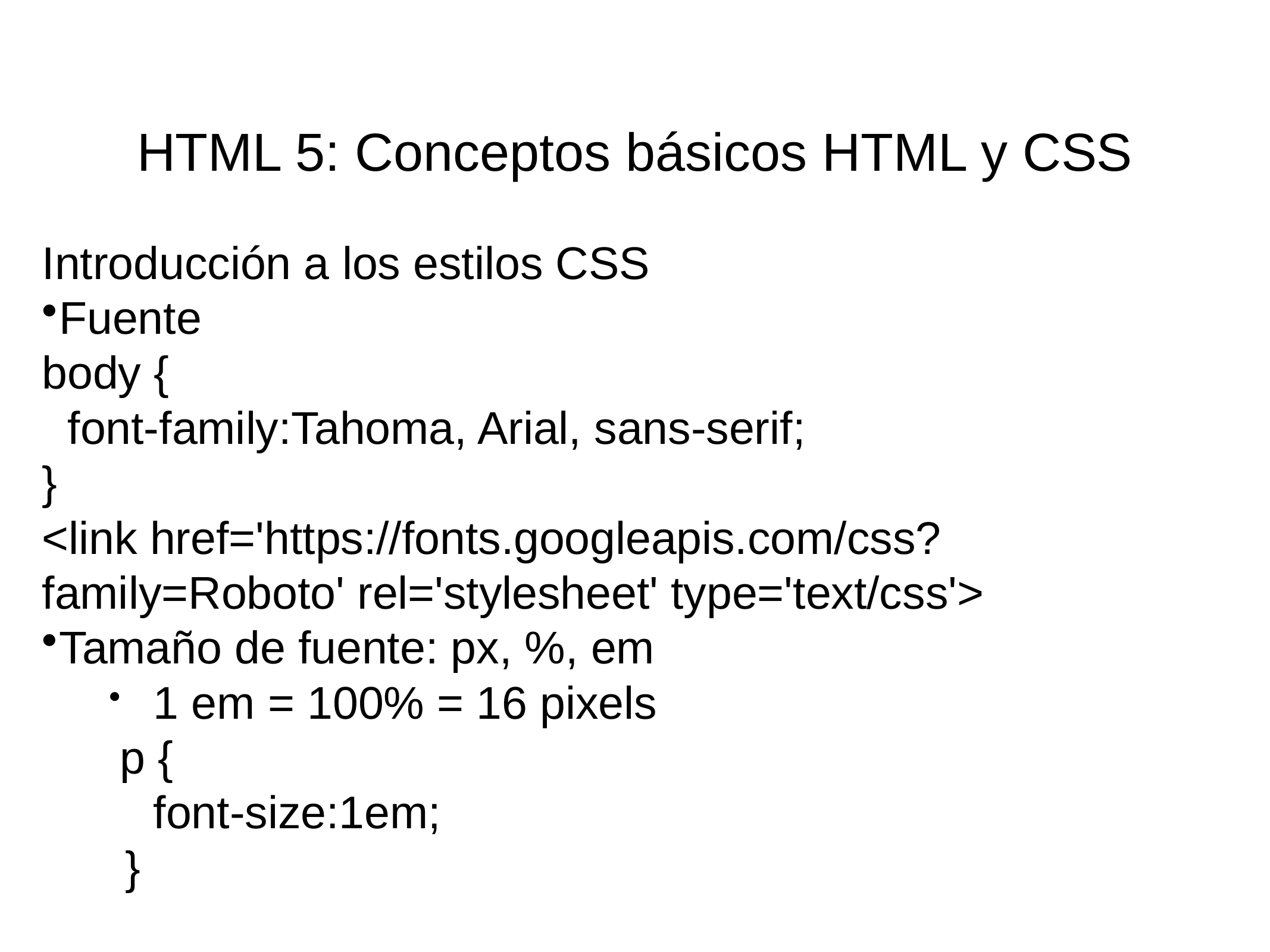

# HTML 5: Conceptos básicos HTML y CSS
Introducción a los estilos CSS
Fuente
body {
  font-family:Tahoma, Arial, sans-serif;
}
<link href='https://fonts.googleapis.com/css?family=Roboto' rel='stylesheet' type='text/css'>
Tamaño de fuente: px, %, em
1 em = 100% = 16 pixels
p {
font-size:1em;
   }